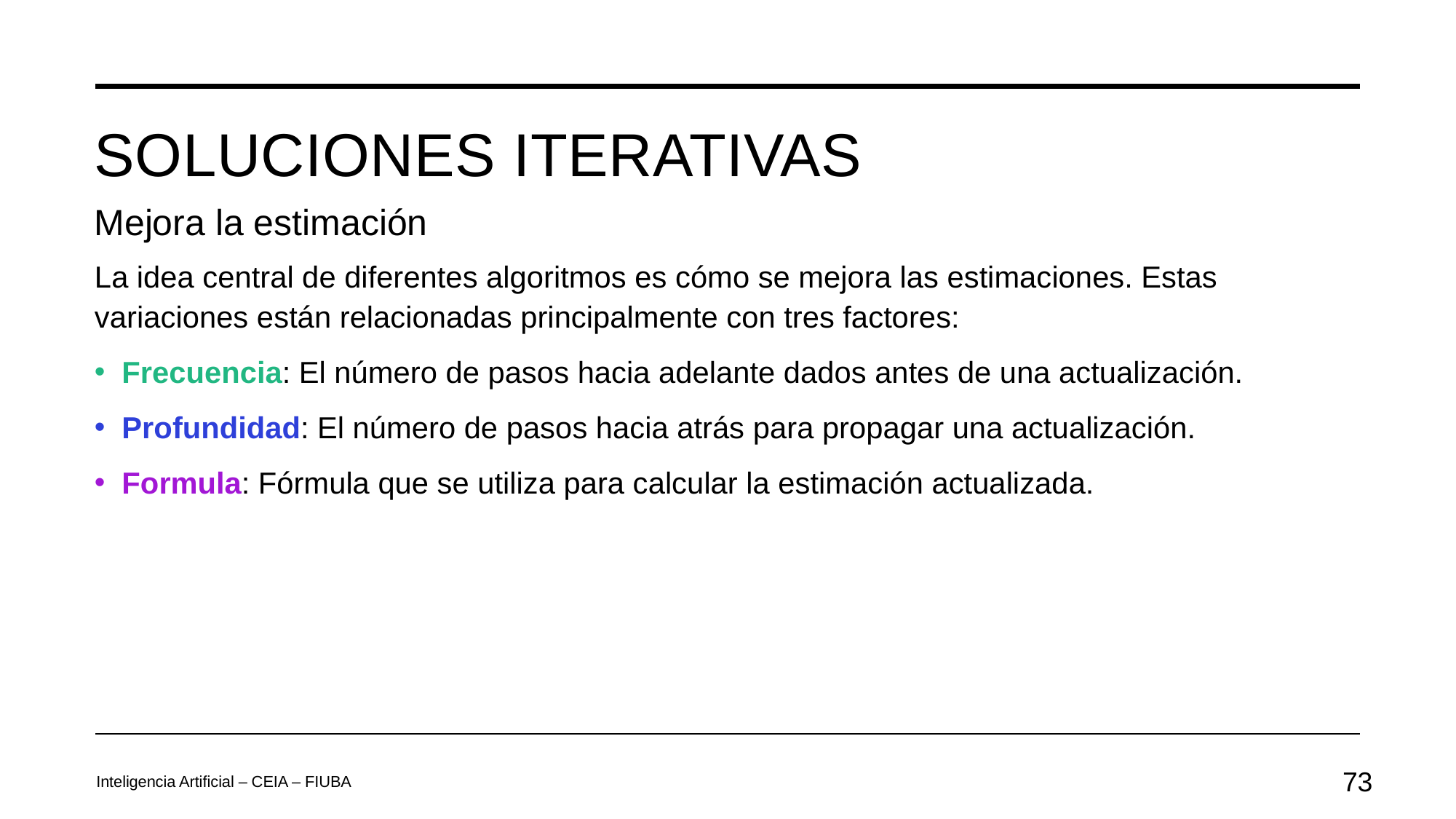

# Soluciones iterativas
Mejora la estimación
La idea central de diferentes algoritmos es cómo se mejora las estimaciones. Estas variaciones están relacionadas principalmente con tres factores:
Frecuencia: El número de pasos hacia adelante dados antes de una actualización.
Profundidad: El número de pasos hacia atrás para propagar una actualización.
Formula: Fórmula que se utiliza para calcular la estimación actualizada.
Inteligencia Artificial – CEIA – FIUBA
73
Image by vectorjuice